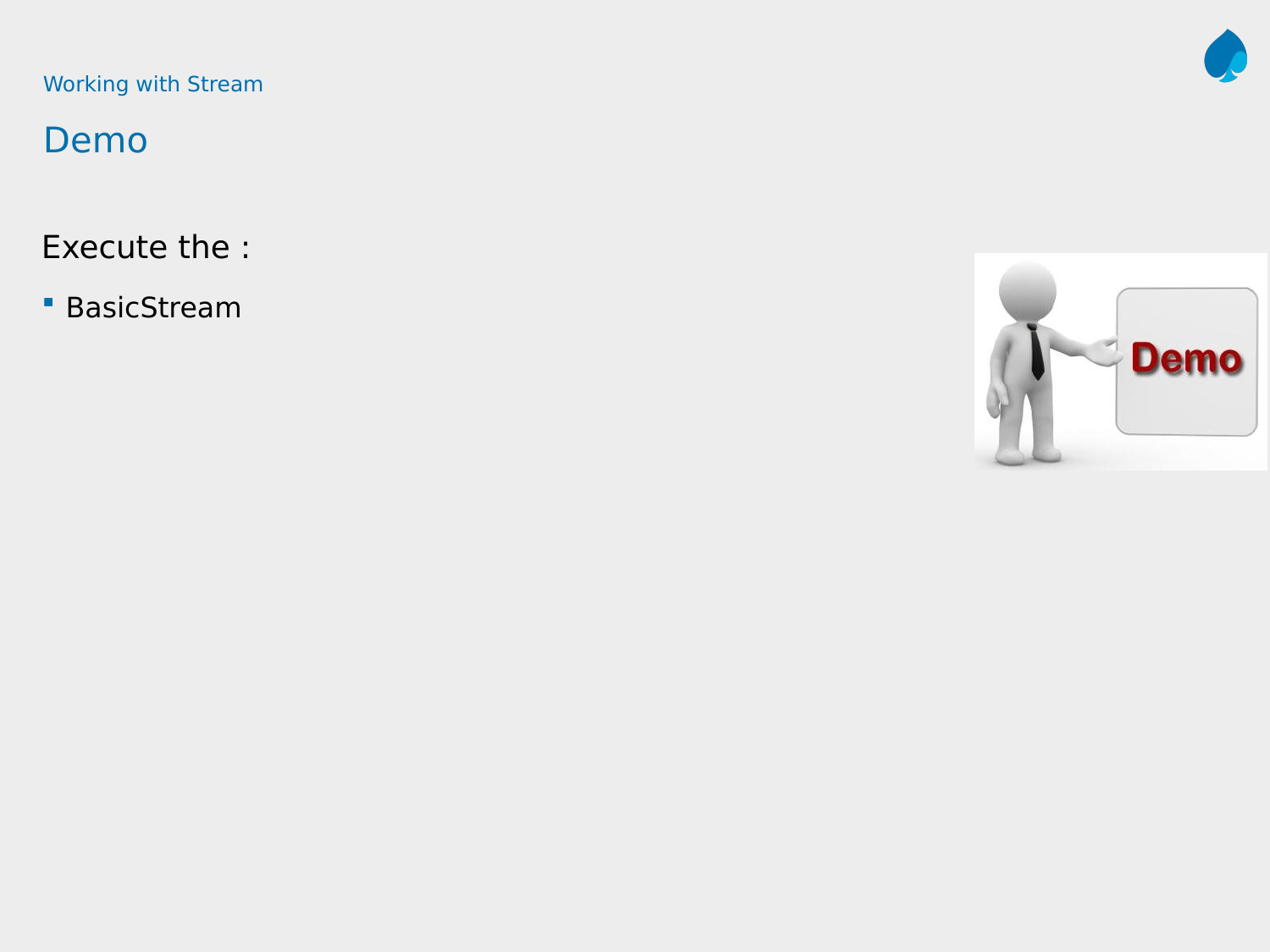

# Working with Stream Demo
Execute the :
BasicStream